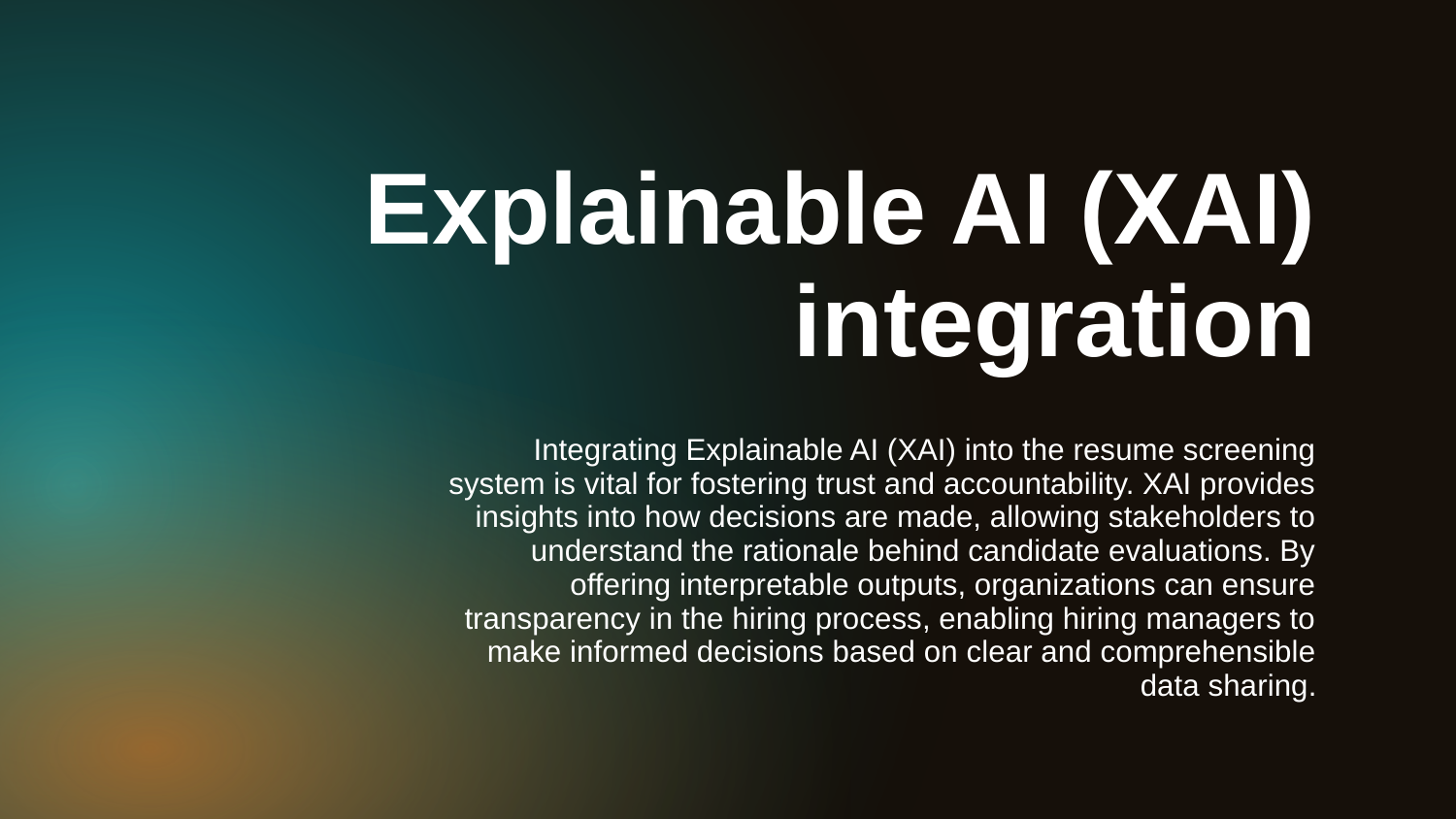

Explainable AI (XAI) integration
# Integrating Explainable AI (XAI) into the resume screening system is vital for fostering trust and accountability. XAI provides insights into how decisions are made, allowing stakeholders to understand the rationale behind candidate evaluations. By offering interpretable outputs, organizations can ensure transparency in the hiring process, enabling hiring managers to make informed decisions based on clear and comprehensible data sharing.